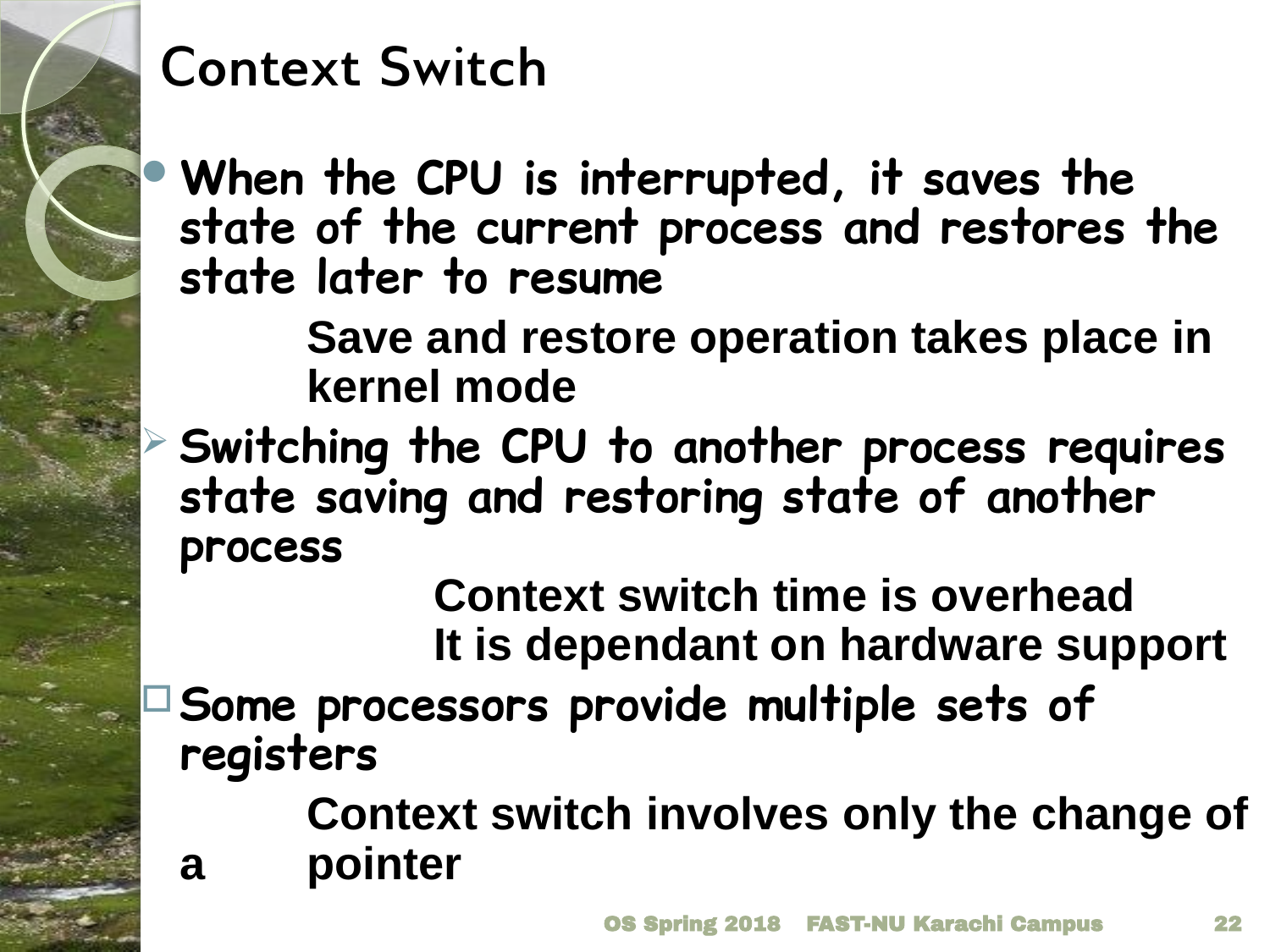

# Context Switch
When the CPU is interrupted, it saves the state of the current process and restores the state later to resume
		Save and restore operation takes place in 	kernel mode
Switching the CPU to another process requires state saving and restoring state of another process
			Context switch time is overhead
			It is dependant on hardware support
Some processors provide multiple sets of registers
		Context switch involves only the change of a 	pointer
OS Spring 2018
FAST-NU Karachi Campus
22